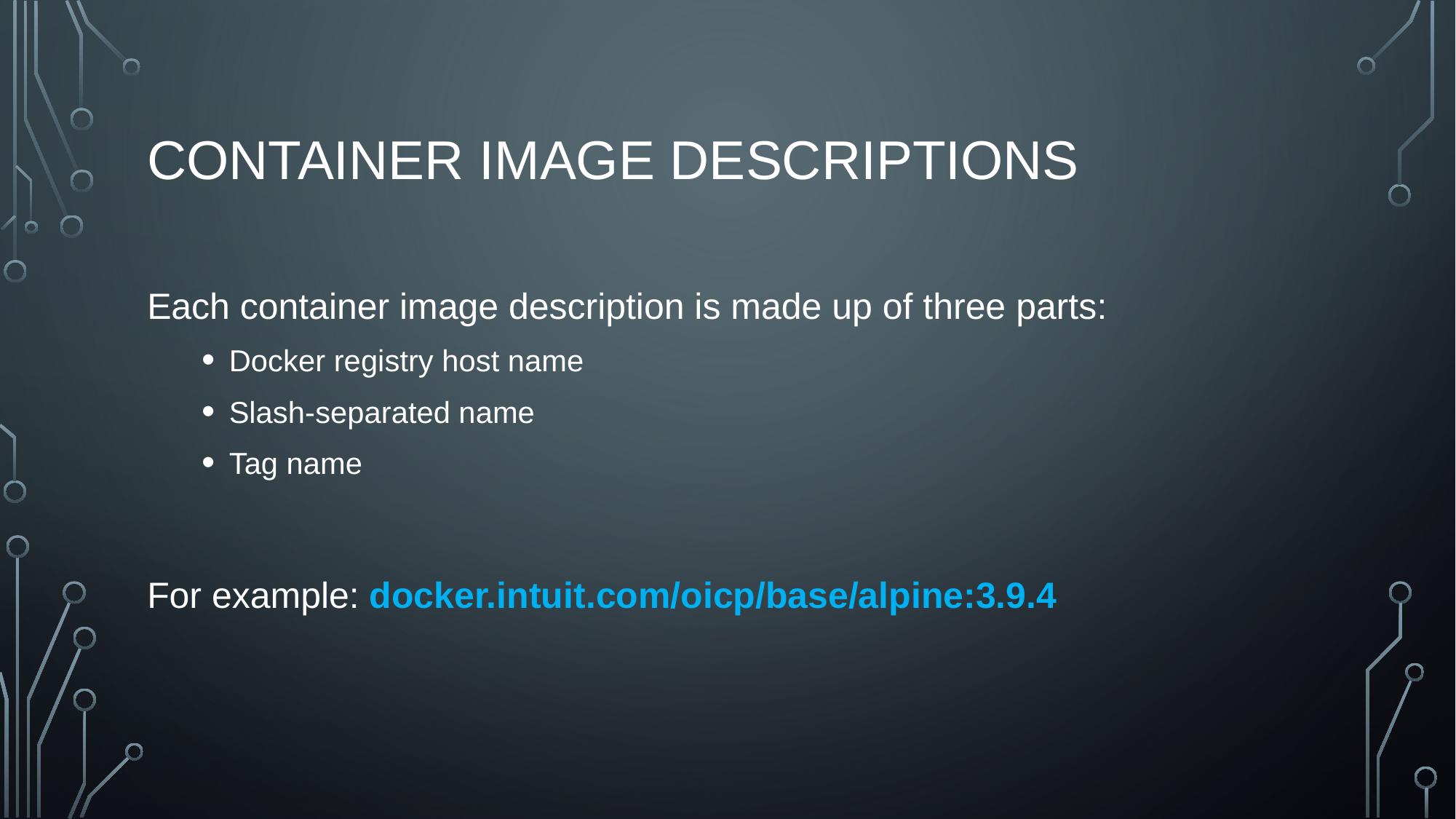

# Container Image Descriptions
Each container image description is made up of three parts:
Docker registry host name
Slash-separated name
Tag name

For example: docker.intuit.com/oicp/base/alpine:3.9.4